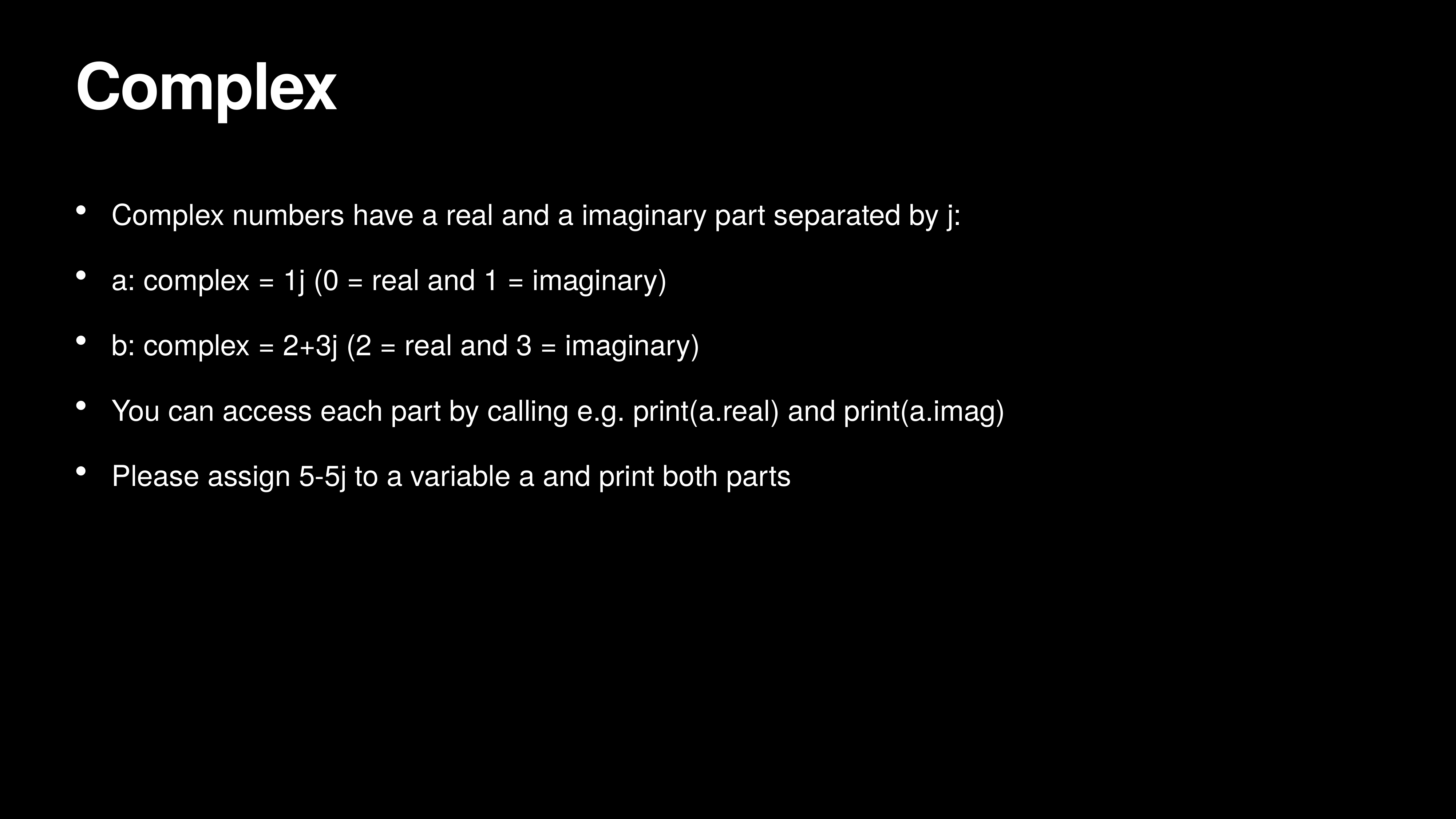

# Complex
Complex numbers have a real and a imaginary part separated by j:
a: complex = 1j (0 = real and 1 = imaginary)
b: complex = 2+3j (2 = real and 3 = imaginary)
You can access each part by calling e.g. print(a.real) and print(a.imag)
Please assign 5-5j to a variable a and print both parts